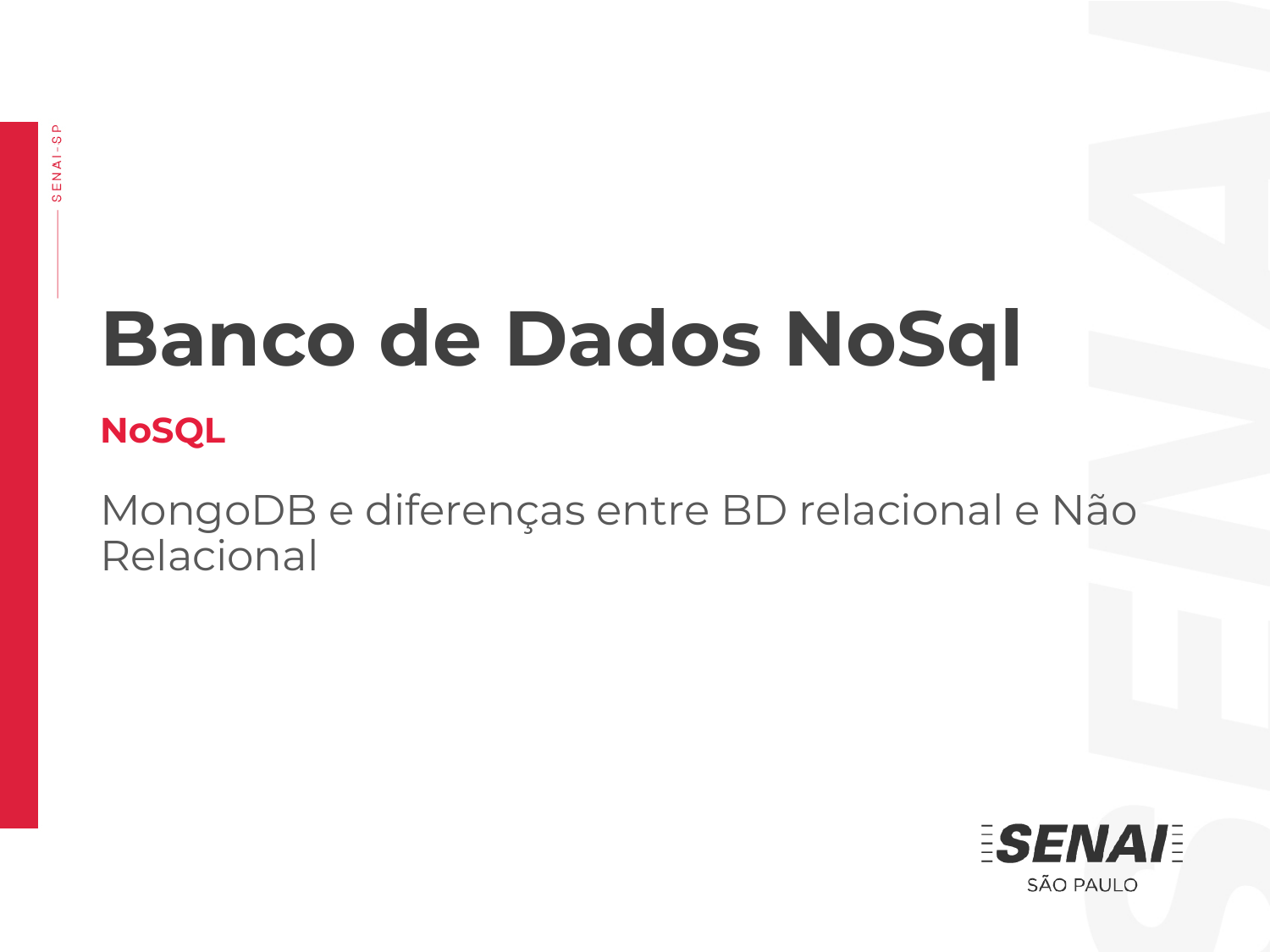

Banco de Dados NoSql

NoSQL
MongoDB e diferenças entre BD relacional e Não Relacional